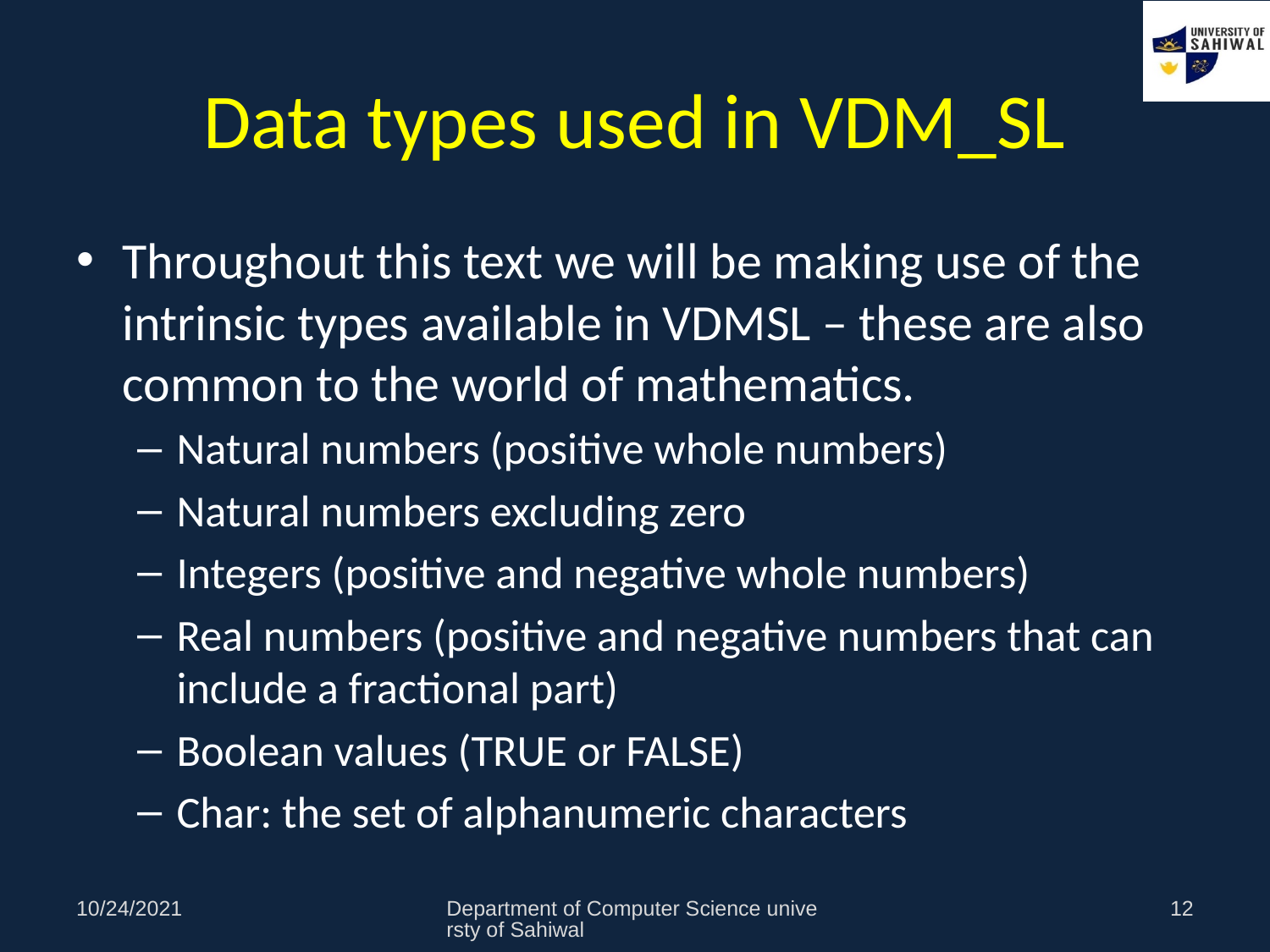

# Data types used in VDM_SL
Throughout this text we will be making use of the intrinsic types available in VDMSL – these are also common to the world of mathematics.
Natural numbers (positive whole numbers)
Natural numbers excluding zero
Integers (positive and negative whole numbers)
Real numbers (positive and negative numbers that can include a fractional part)
Boolean values (TRUE or FALSE)
Char: the set of alphanumeric characters
10/24/2021
Department of Computer Science universty of Sahiwal
12